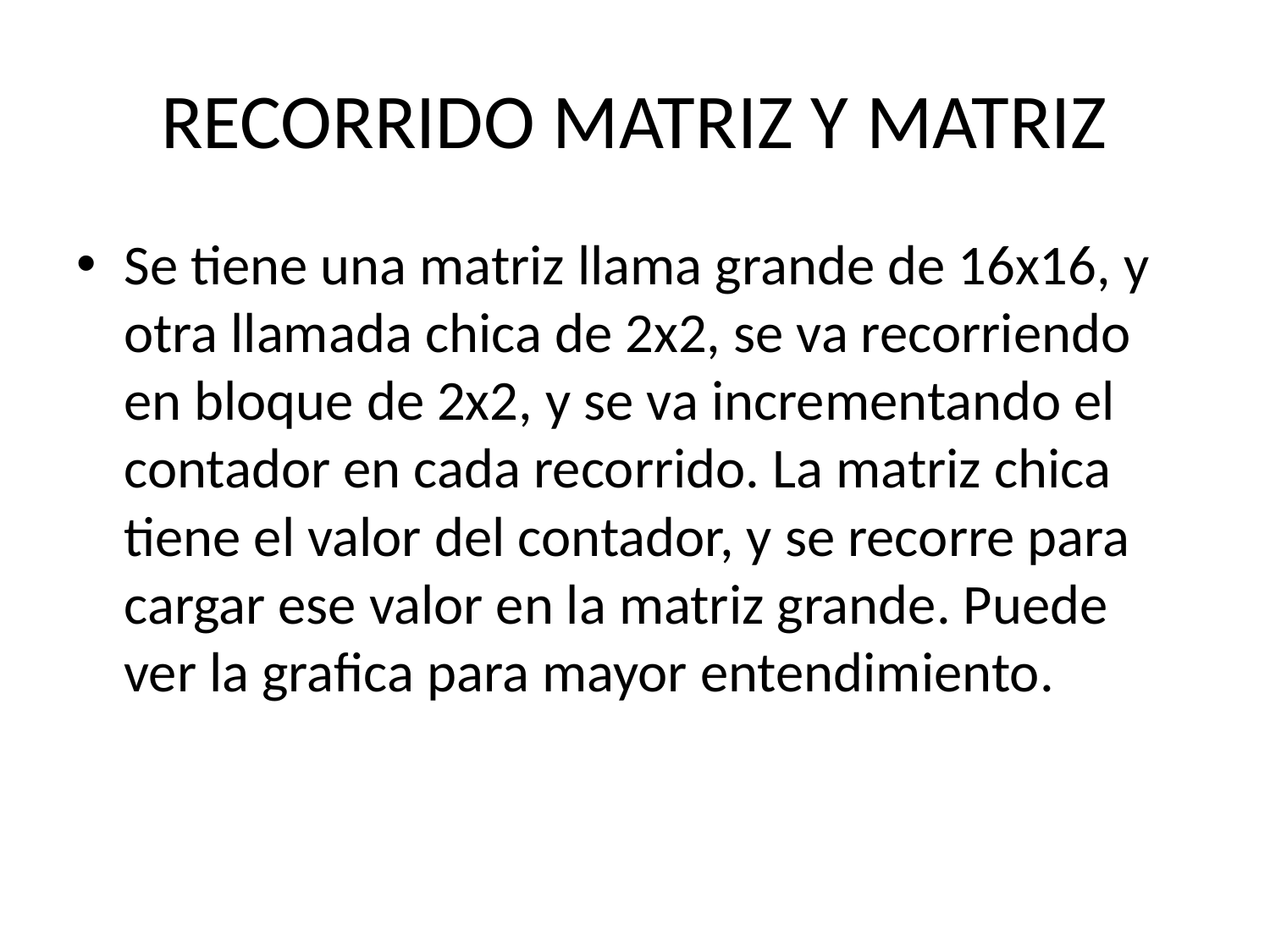

# RECORRIDO MATRIZ Y MATRIZ
Se tiene una matriz llama grande de 16x16, y otra llamada chica de 2x2, se va recorriendo en bloque de 2x2, y se va incrementando el contador en cada recorrido. La matriz chica tiene el valor del contador, y se recorre para cargar ese valor en la matriz grande. Puede ver la grafica para mayor entendimiento.